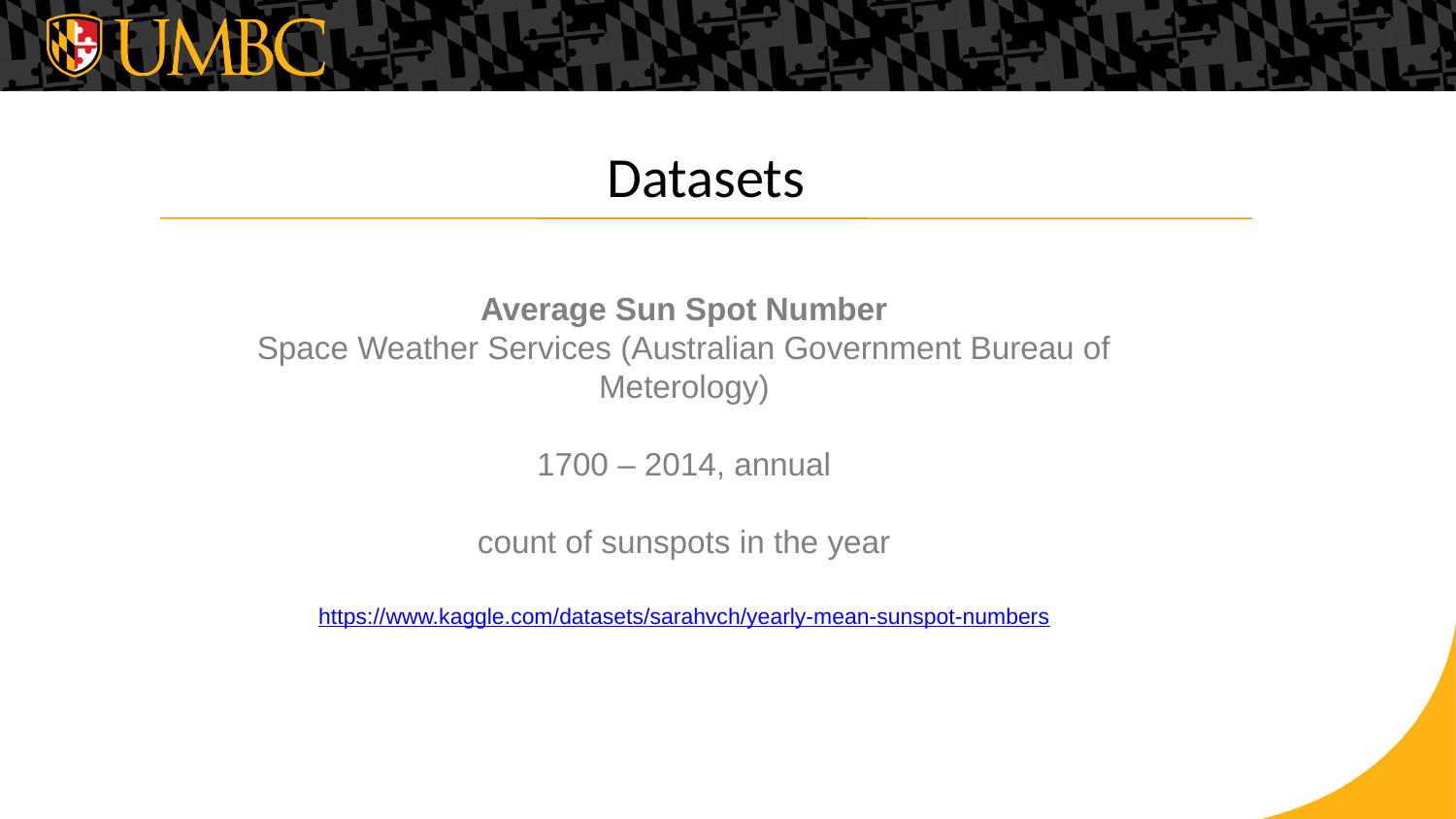

Datasets

Average Sun Spot Number
Space Weather Services (Australian Government Bureau of Meterology)

1700 – 2014, annual

count of sunspots in the year

https://www.kaggle.com/datasets/sarahvch/yearly-mean-sunspot-numbers